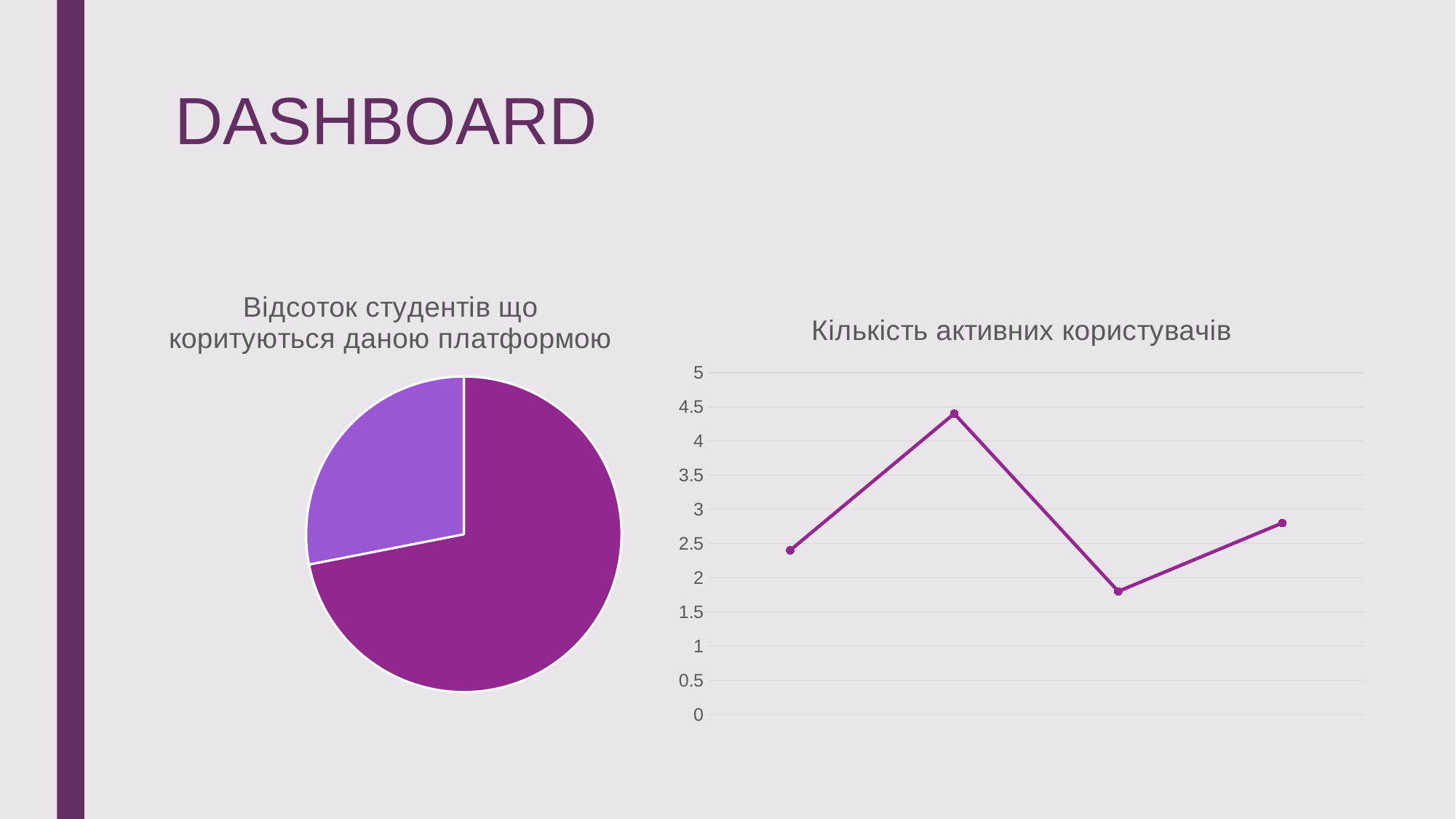

# DASHBOARD

### Chart: Відсоток студентів що коритуються даною платформою

| Category | Продажи |
|---|---|
| Кв. 1 | 8.2 |
| Кв. 2 | 3.2 |

### Chart: Кількість активних користувачів

| Category | Ряд 2 |
|---|---|
| Категория 1 | 2.4 |
| Категория 2 | 4.4 |
| Категория 3 | 1.8 |
| Категория 4 | 2.8 |